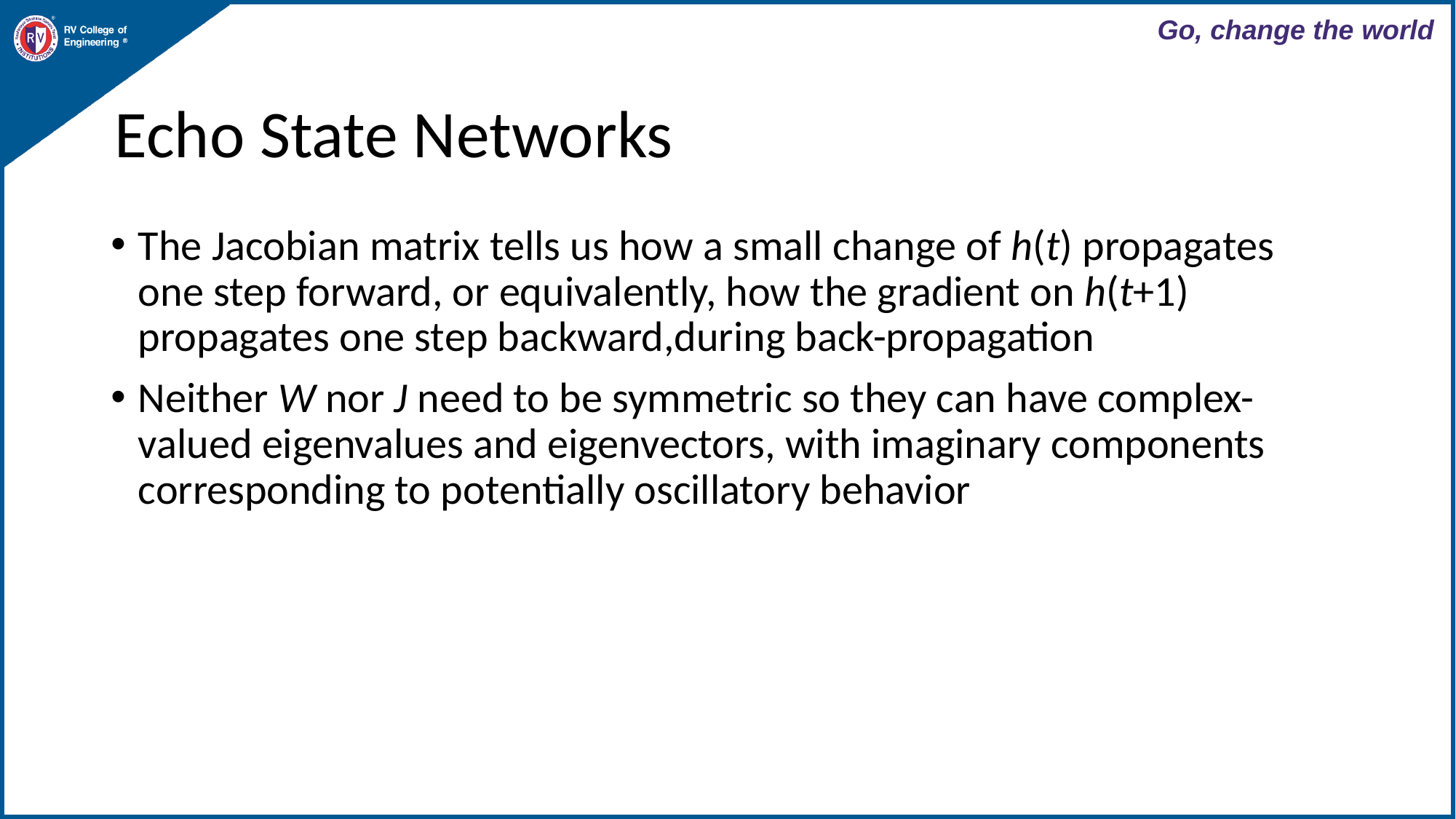

# Echo State Networks
The Jacobian matrix tells us how a small change of h(t) propagates one step forward, or equivalently, how the gradient on h(t+1) propagates one step backward,during back-propagation
Neither W nor J need to be symmetric so they can have complex-valued eigenvalues and eigenvectors, with imaginary components corresponding to potentially oscillatory behavior